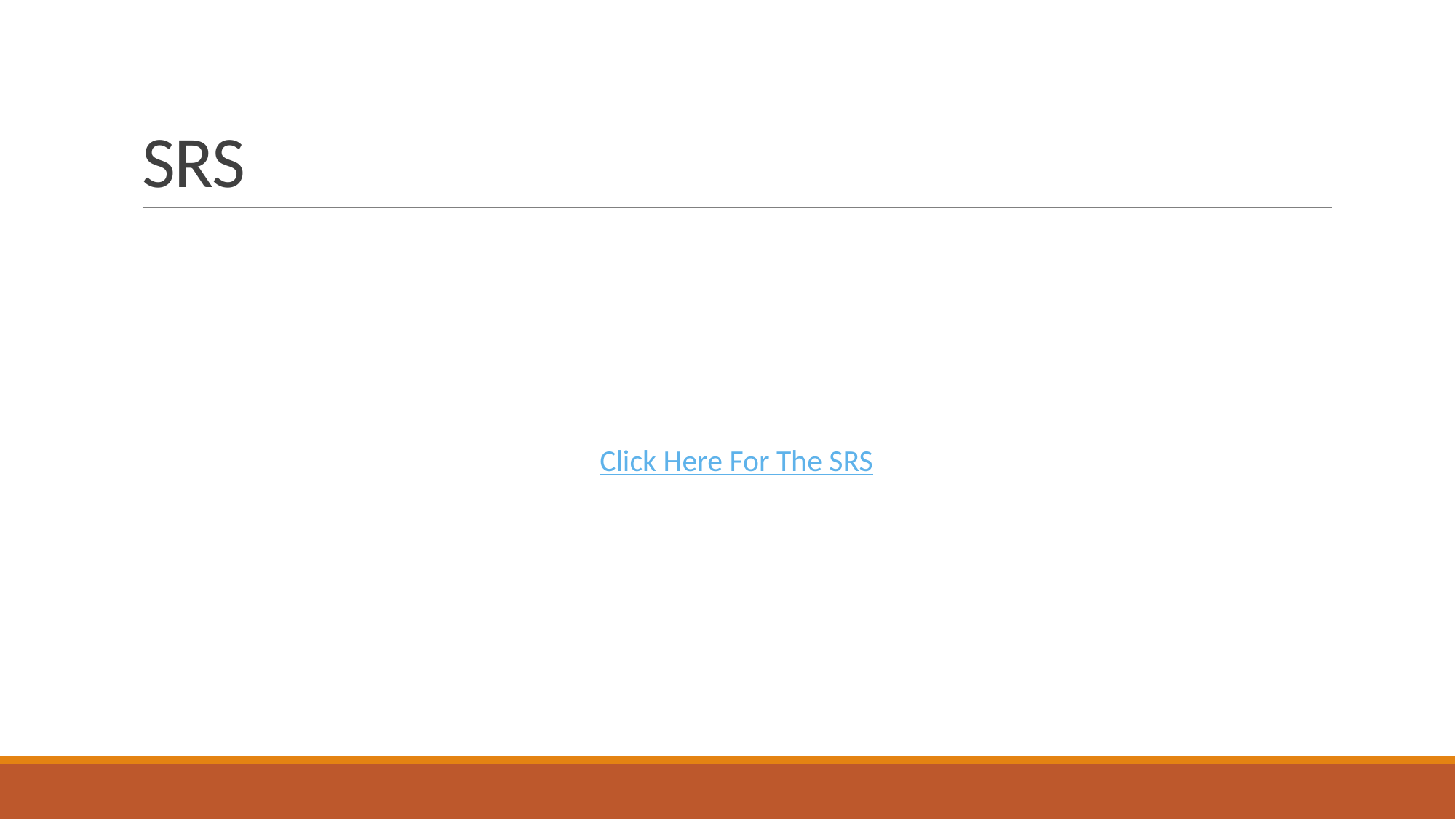

# SRS

Click Here For The SRS